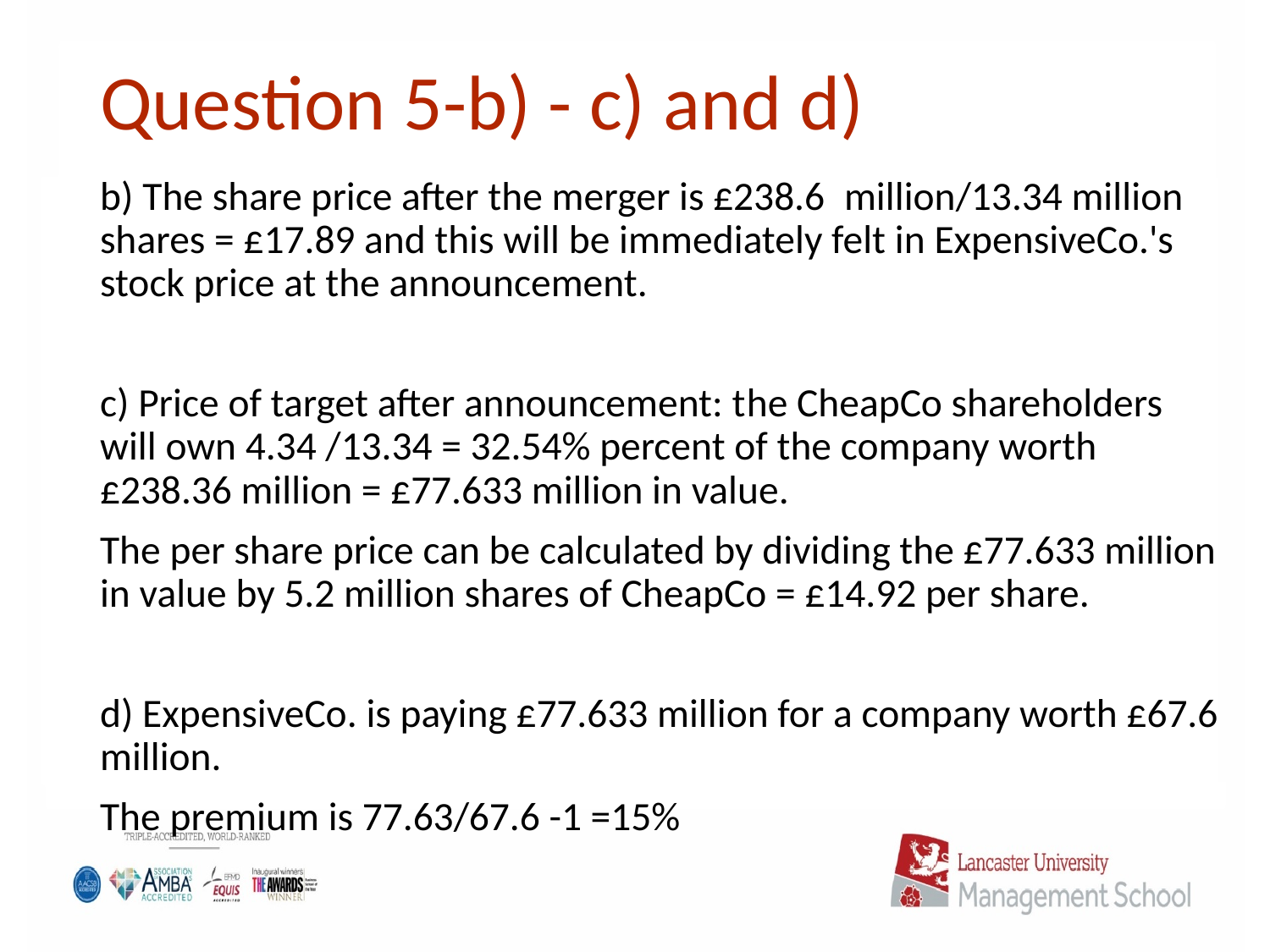

# Question 5-b) - c) and d)
b) The share price after the merger is £238.6  million/13.34 million shares = £17.89 and this will be immediately felt in ExpensiveCo.'s stock price at the announcement.

c) Price of target after announcement: the CheapCo shareholders will own 4.34 /13.34 = 32.54% percent of the company worth £238.36 million = £77.633 million in value.
The per share price can be calculated by dividing the £77.633 million in value by 5.2 million shares of CheapCo = £14.92 per share.

d) ExpensiveCo. is paying £77.633 million for a company worth £67.6 million.
The premium is 77.63/67.6 -1 =15%